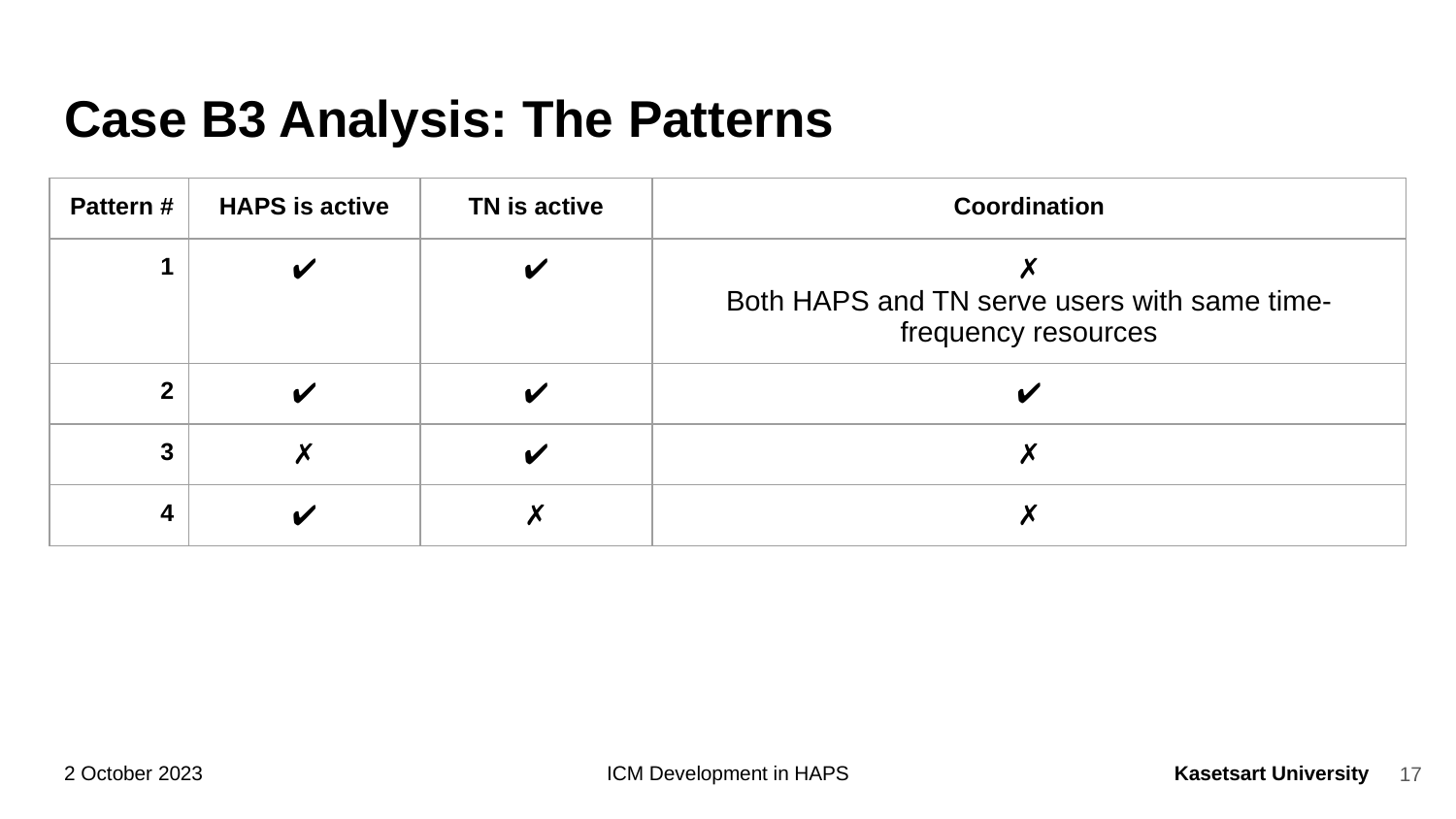

# Case B3 Analysis: The Patterns
| Pattern # | HAPS is active | TN is active | Coordination |
| --- | --- | --- | --- |
| 1 | ✔ | ✔ | ✗ Both HAPS and TN serve users with same time-frequency resources |
| 2 | ✔ | ✔ | ✔ |
| 3 | ✗ | ✔ | ✗ |
| 4 | ✔ | ✗ | ✗ |

17